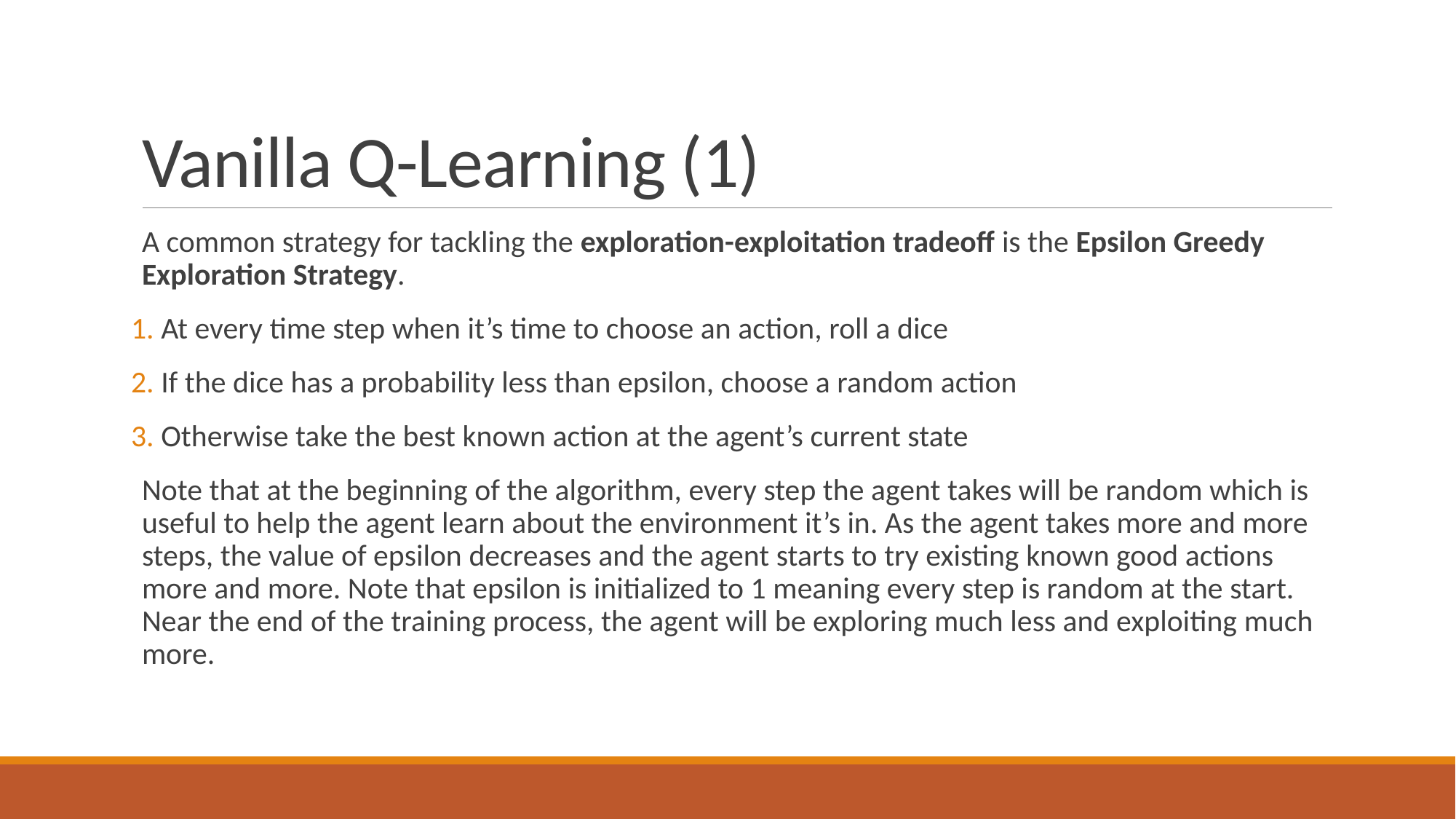

# Vanilla Q-Learning (1)
A common strategy for tackling the exploration-exploitation tradeoff is the Epsilon Greedy Exploration Strategy.
 At every time step when it’s time to choose an action, roll a dice
 If the dice has a probability less than epsilon, choose a random action
 Otherwise take the best known action at the agent’s current state
Note that at the beginning of the algorithm, every step the agent takes will be random which is useful to help the agent learn about the environment it’s in. As the agent takes more and more steps, the value of epsilon decreases and the agent starts to try existing known good actions more and more. Note that epsilon is initialized to 1 meaning every step is random at the start. Near the end of the training process, the agent will be exploring much less and exploiting much more.